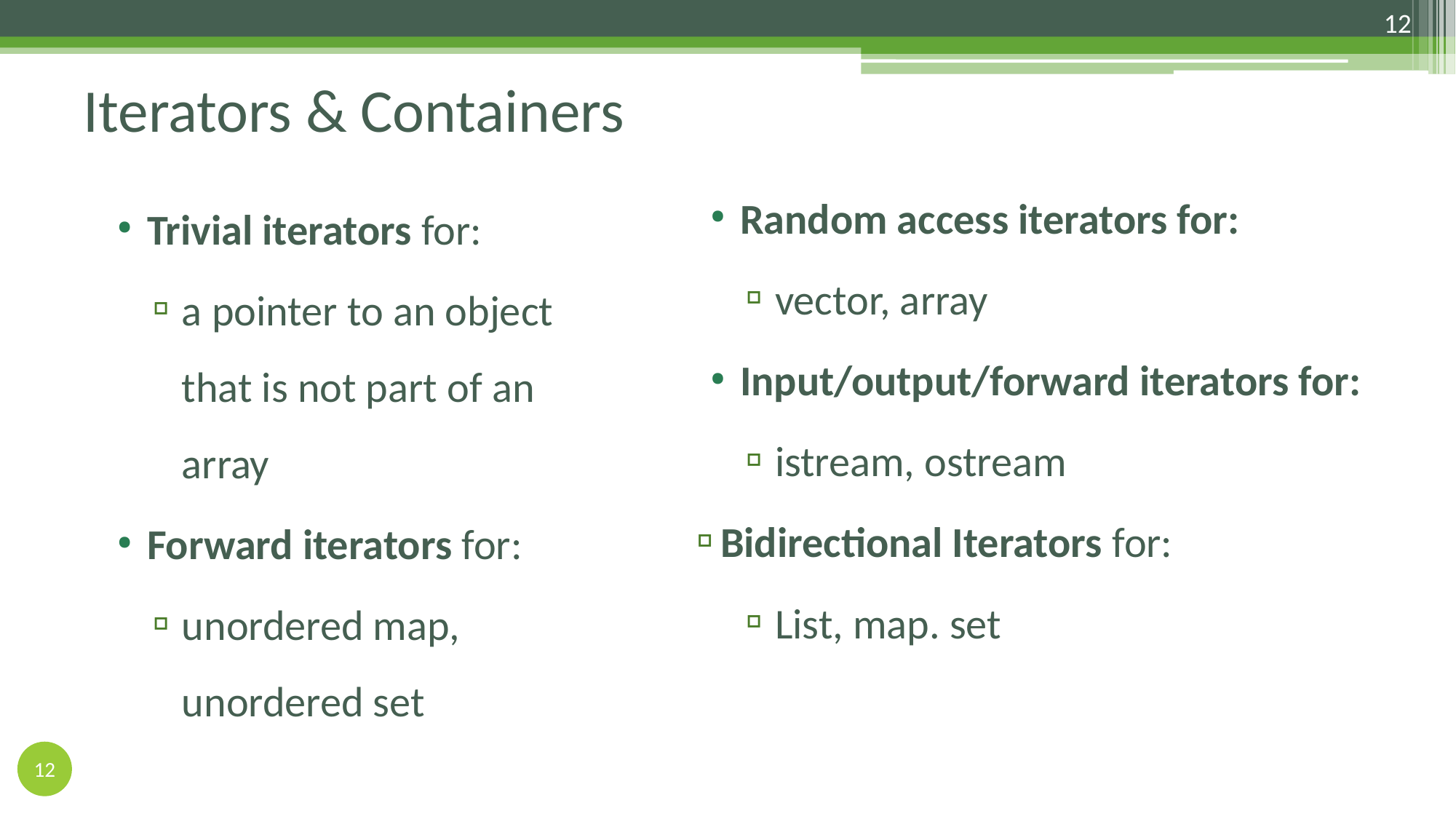

12
# Iterators & Containers
Random access iterators for:
vector, array
Input/output/forward iterators for:
istream, ostream
Bidirectional Iterators for:
List, map. set
Trivial iterators for:
a pointer to an object that is not part of an array
Forward iterators for:
unordered map, unordered set